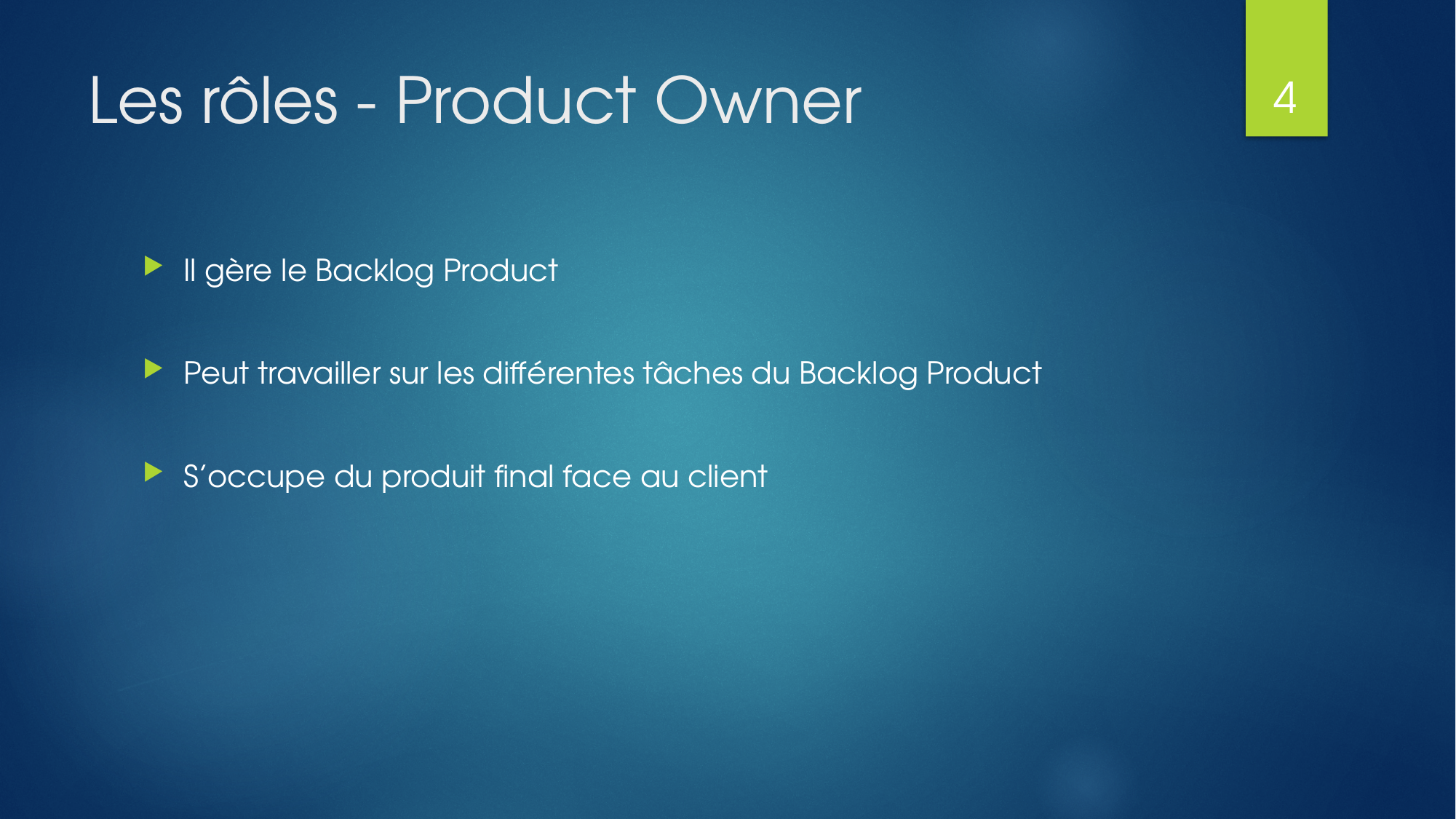

4
# Les rôles - Product Owner
Il gère le Backlog Product

Peut travailler sur les différentes tâches du Backlog Product

S’occupe du produit final face au client